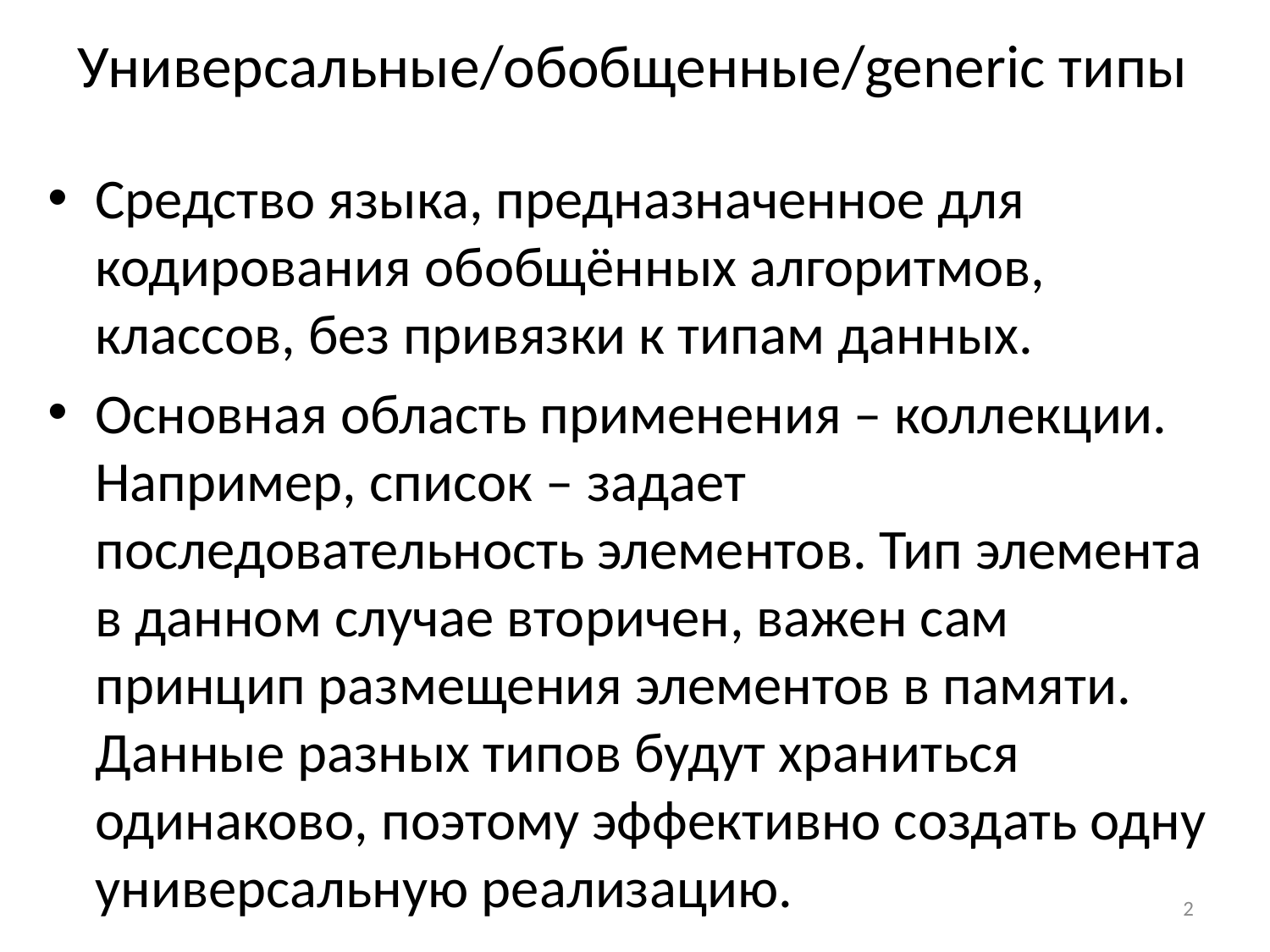

# Универсальные/обобщенные/generic типы
Средство языка, предназначенное для кодирования обобщённых алгоритмов, классов, без привязки к типам данных.
Основная область применения – коллекции. Например, список – задает последовательность элементов. Тип элемента в данном случае вторичен, важен сам принцип размещения элементов в памяти. Данные разных типов будут храниться одинаково, поэтому эффективно создать одну универсальную реализацию.
2